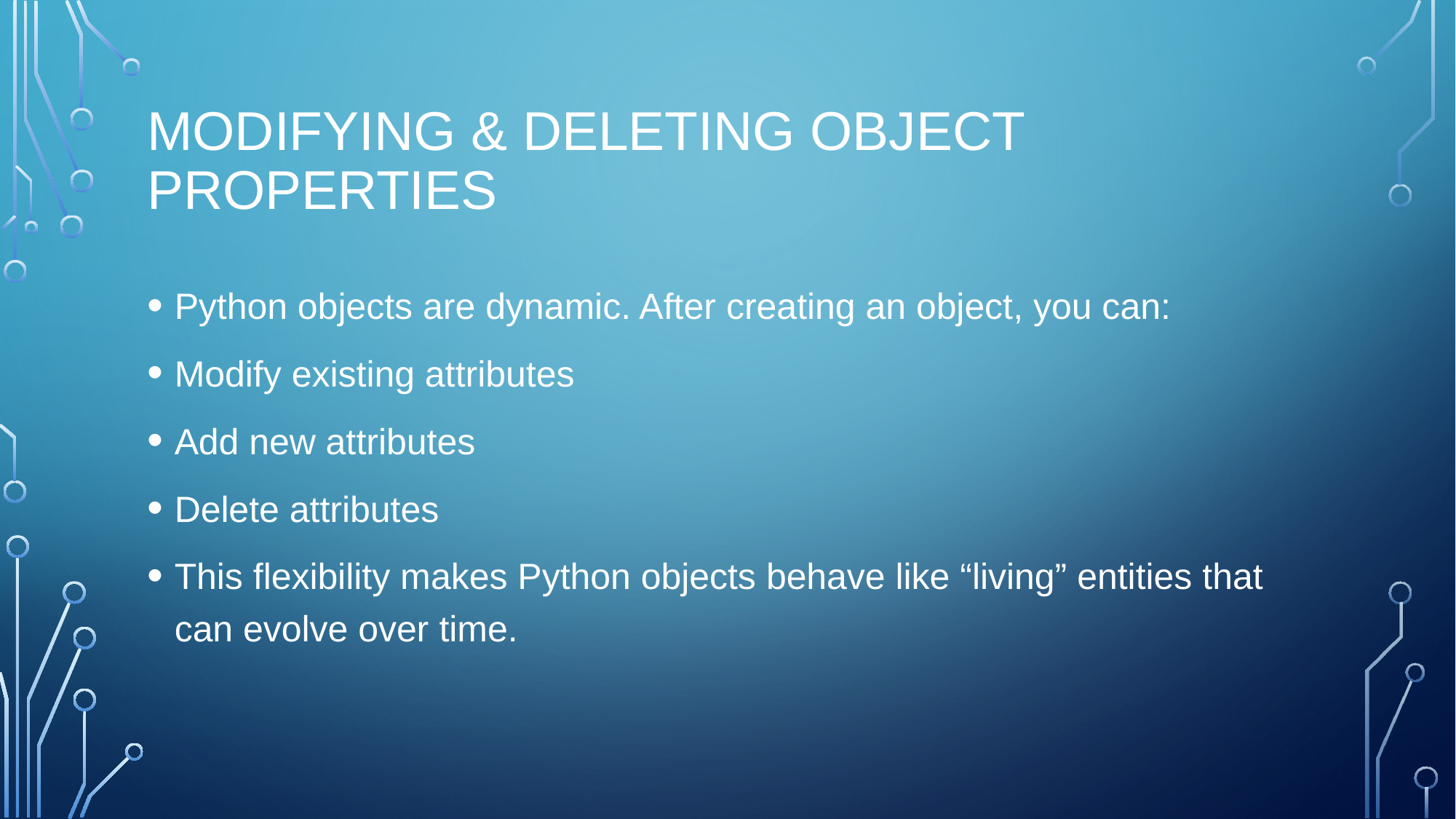

# Modifying & Deleting Object Properties
Python objects are dynamic. After creating an object, you can:
Modify existing attributes
Add new attributes
Delete attributes
This flexibility makes Python objects behave like “living” entities that can evolve over time.